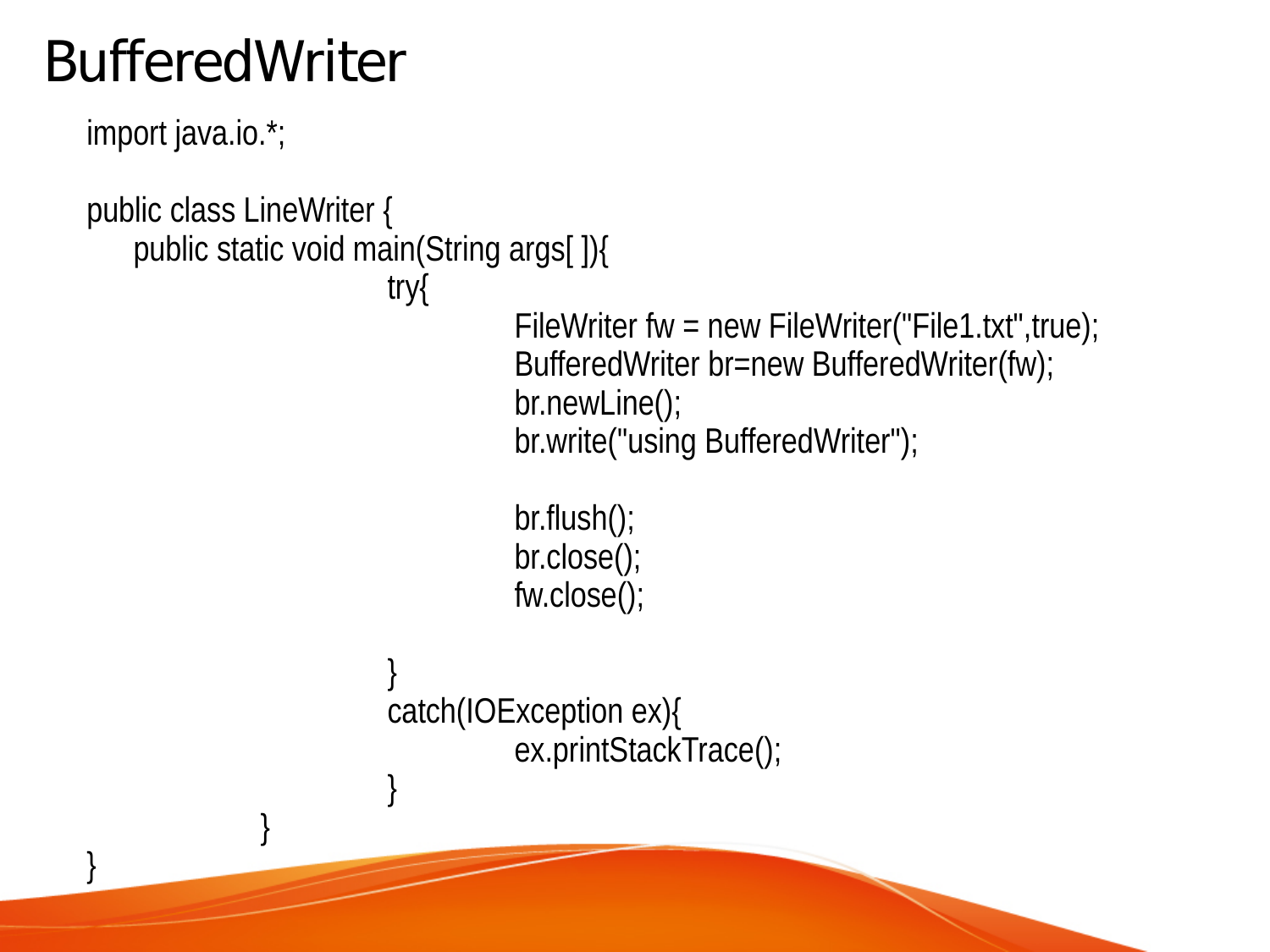

BufferedWriter
import java.io.*;

public class LineWriter {
	public static void main(String args[ ]){
			try{
				FileWriter fw = new FileWriter("File1.txt",true);
				BufferedWriter br=new BufferedWriter(fw);
				br.newLine();
				br.write("using BufferedWriter");

				br.flush();
				br.close();
				fw.close();

			}
			catch(IOException ex){
				ex.printStackTrace();
			}
		}
}